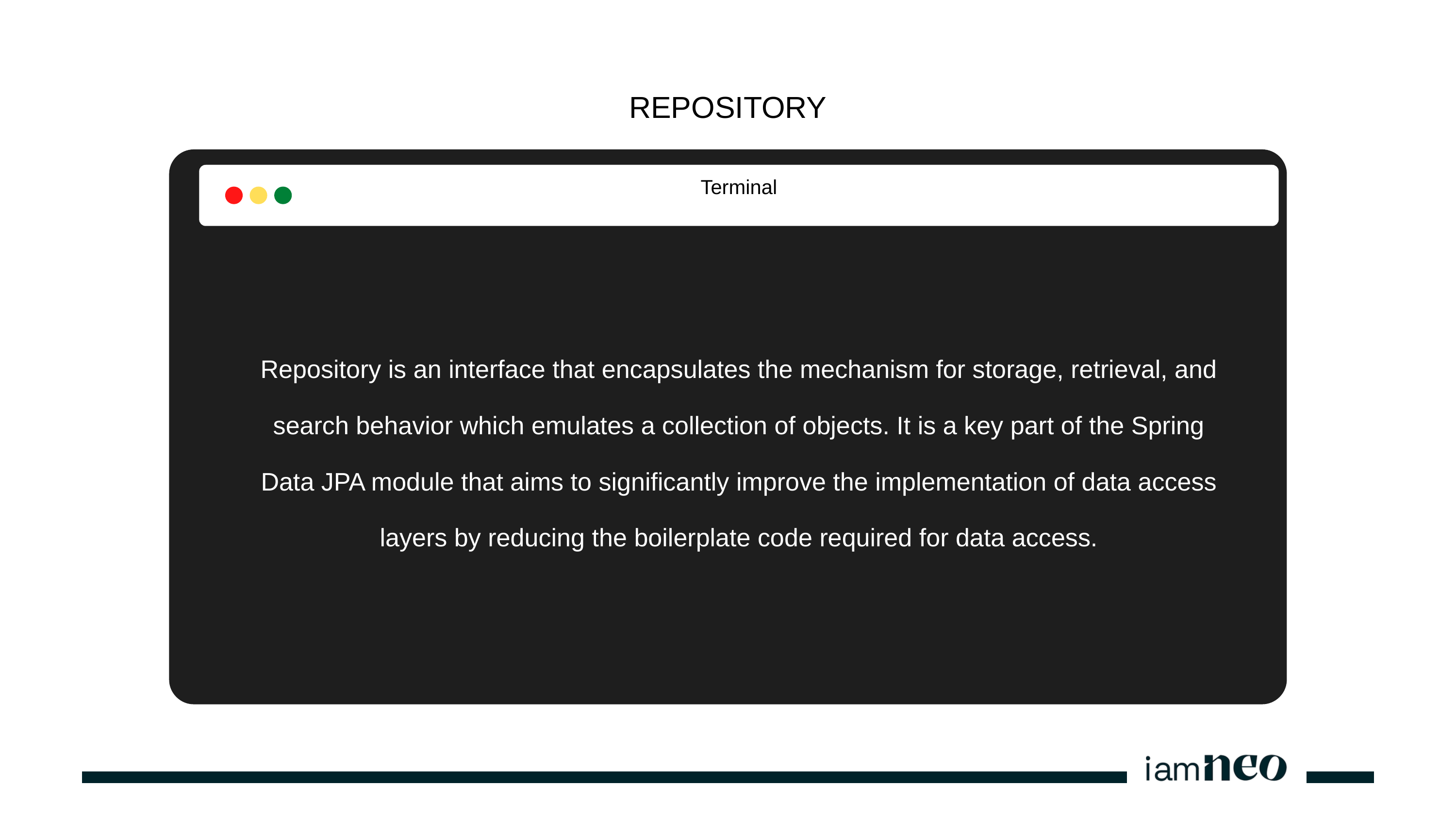

REPOSITORY

Terminal

Repository is an interface that encapsulates the mechanism for storage, retrieval, and search behavior which emulates a collection of objects. It is a key part of the Spring Data JPA module that aims to significantly improve the implementation of data access layers by reducing the boilerplate code required for data access.